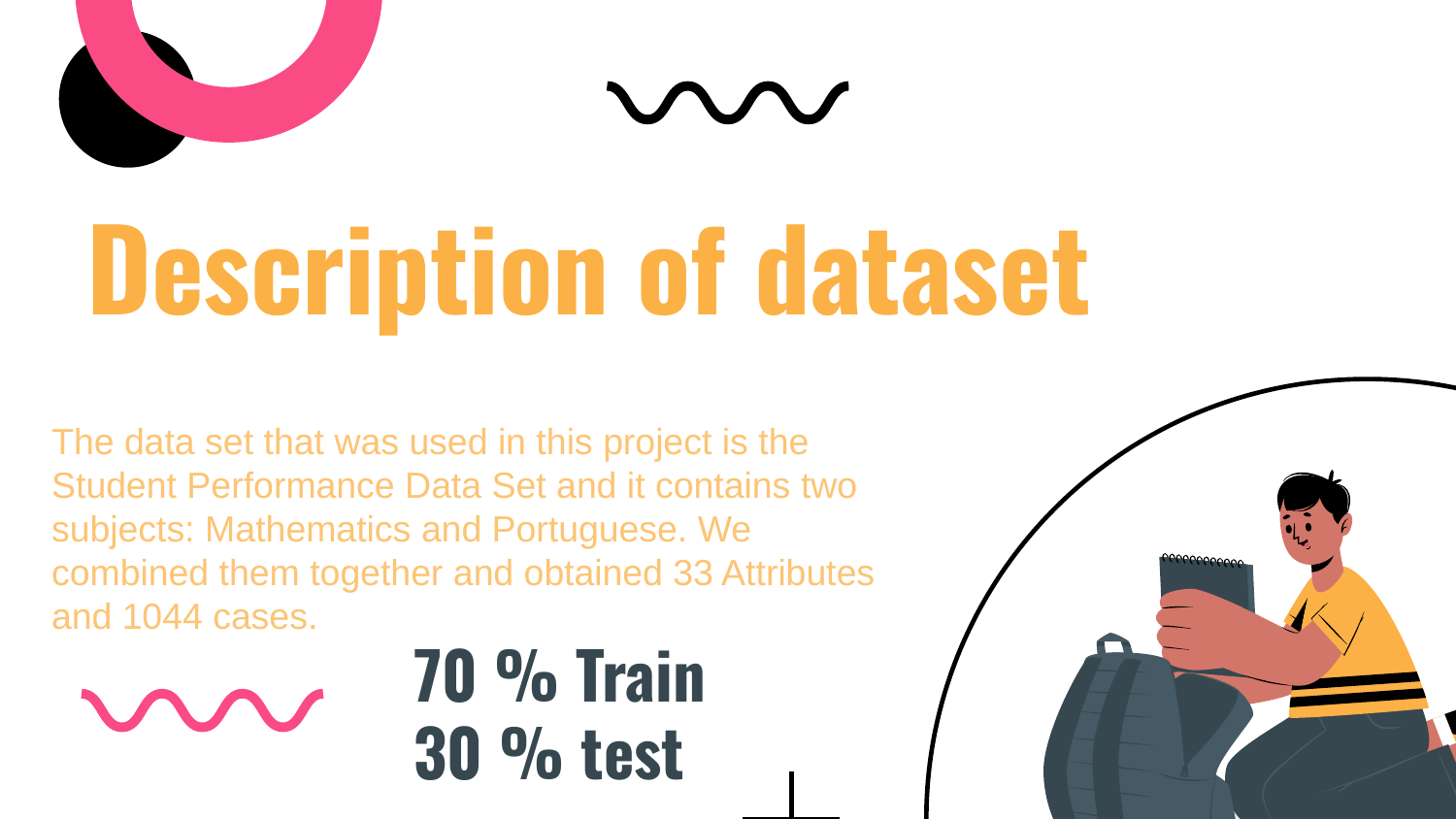

# Description of dataset

The data set that was used in this project is the Student Performance Data Set and it contains two subjects: Mathematics and Portuguese. We combined them together and obtained 33 Attributes and 1044 cases.

70 % Train
30 % test